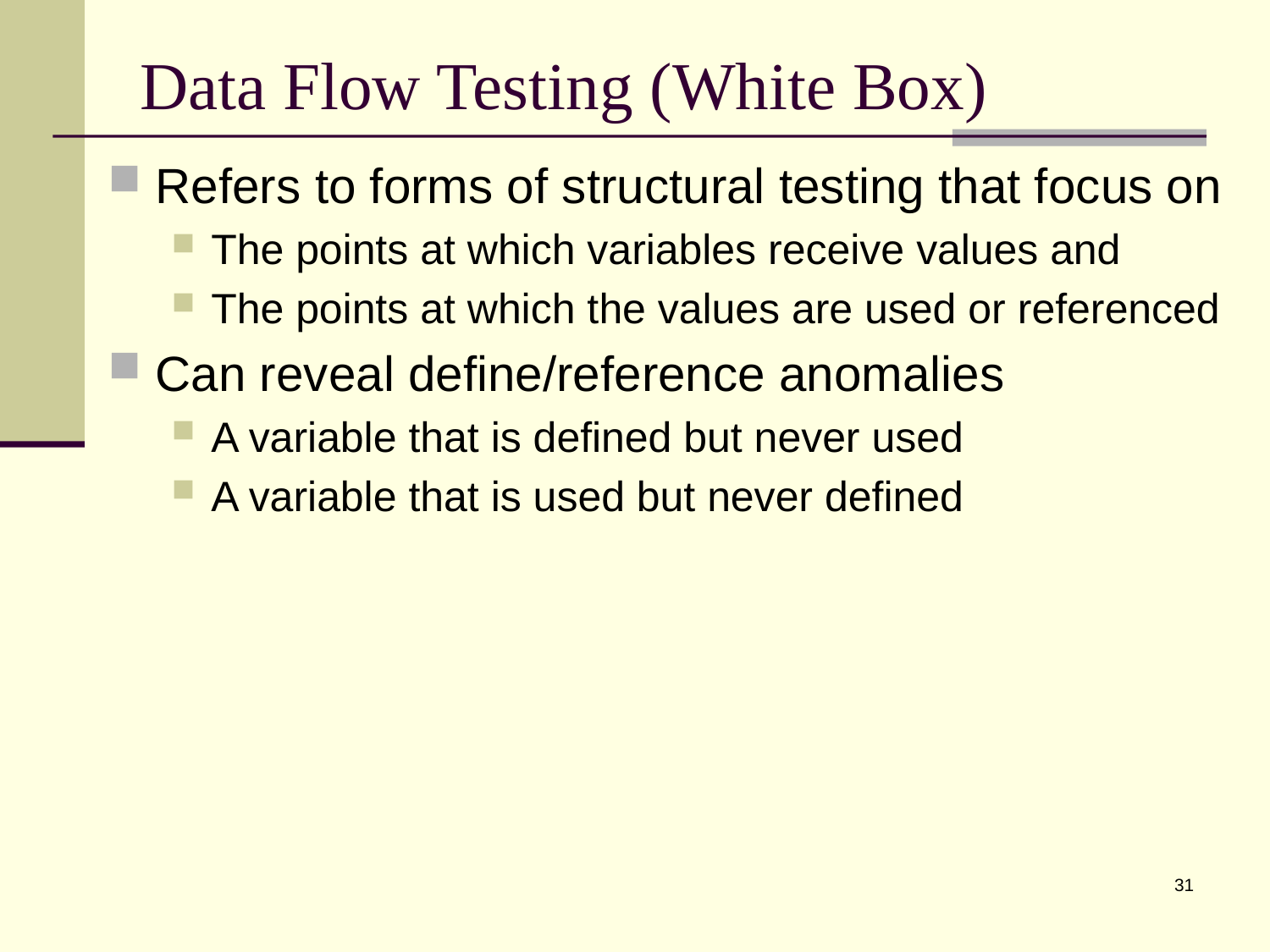

# Data Flow Testing (White Box)
Refers to forms of structural testing that focus on
The points at which variables receive values and
The points at which the values are used or referenced
Can reveal define/reference anomalies
A variable that is defined but never used
A variable that is used but never defined

31